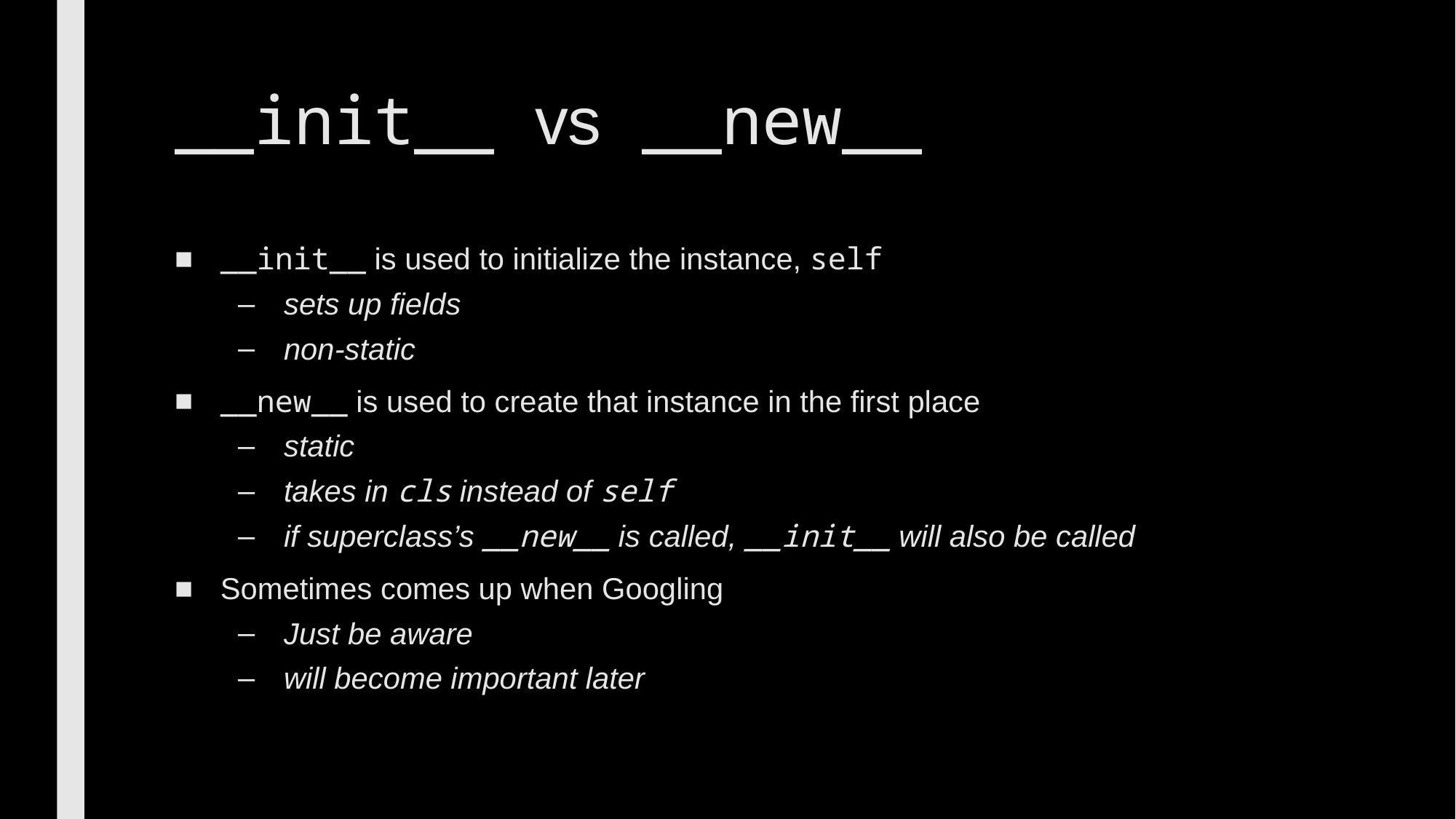

# __init__ vs __new__
__init__ is used to initialize the instance, self
sets up fields
non-static
__new__ is used to create that instance in the first place
static
takes in cls instead of self
if superclass’s __new__ is called, __init__ will also be called
Sometimes comes up when Googling
Just be aware
will become important later